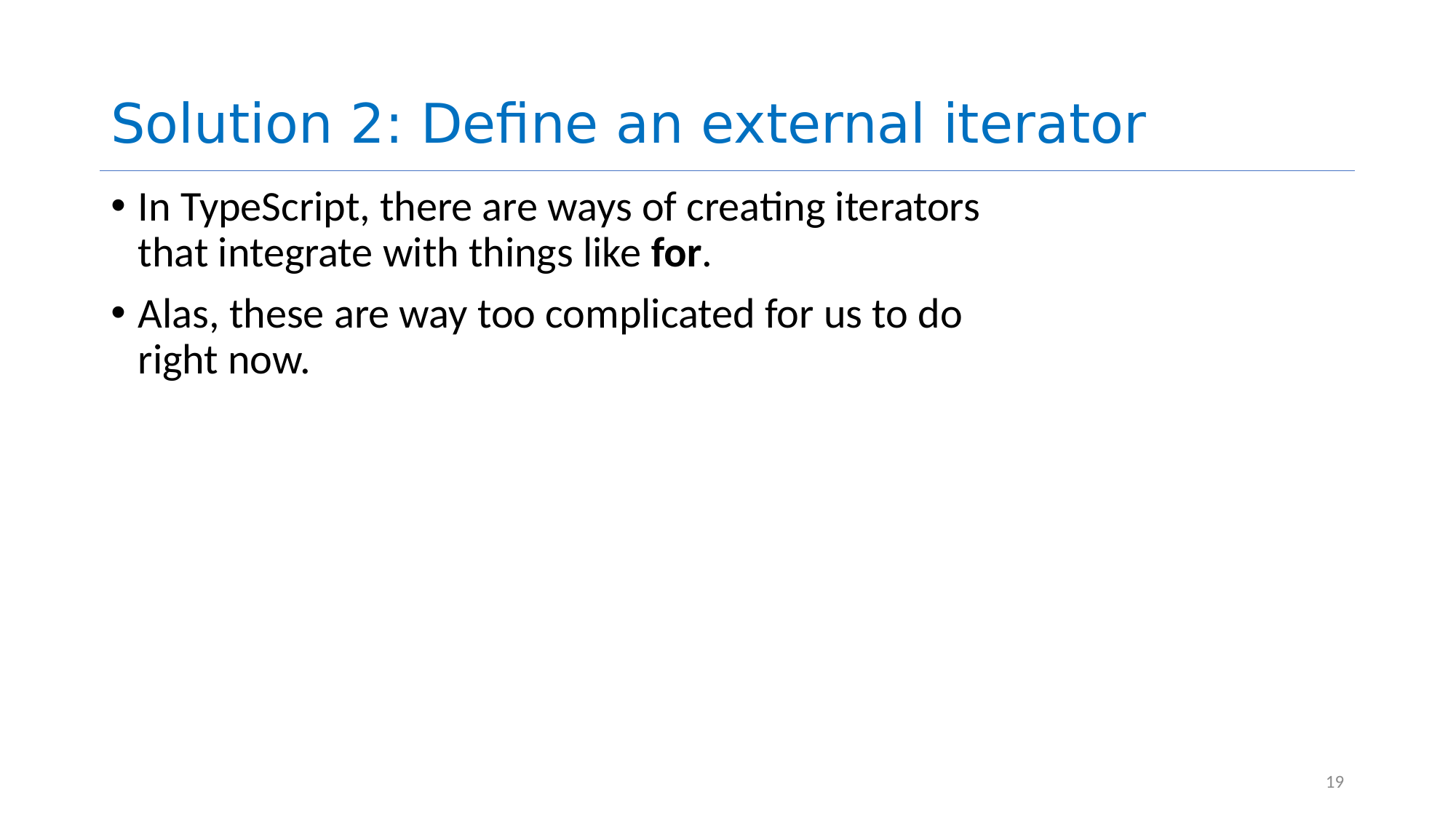

# Solution 2: Define an external iterator
In TypeScript, there are ways of creating iterators that integrate with things like for.
Alas, these are way too complicated for us to do right now.
19